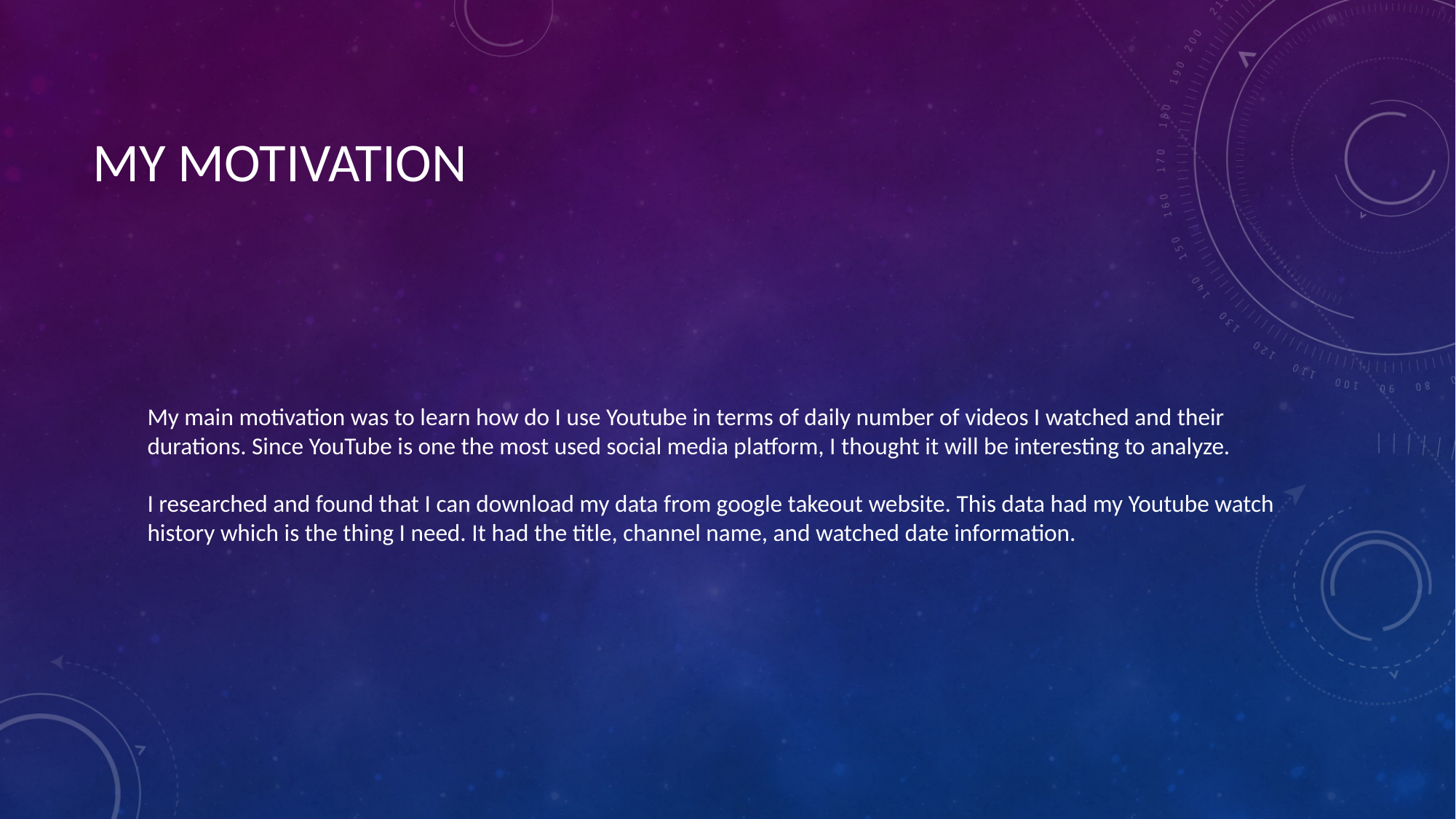

# My motıvatıon
My main motivation was to learn how do I use Youtube in terms of daily number of videos I watched and their durations. Since YouTube is one the most used social media platform, I thought it will be interesting to analyze.
I researched and found that I can download my data from google takeout website. This data had my Youtube watch history which is the thing I need. It had the title, channel name, and watched date information.